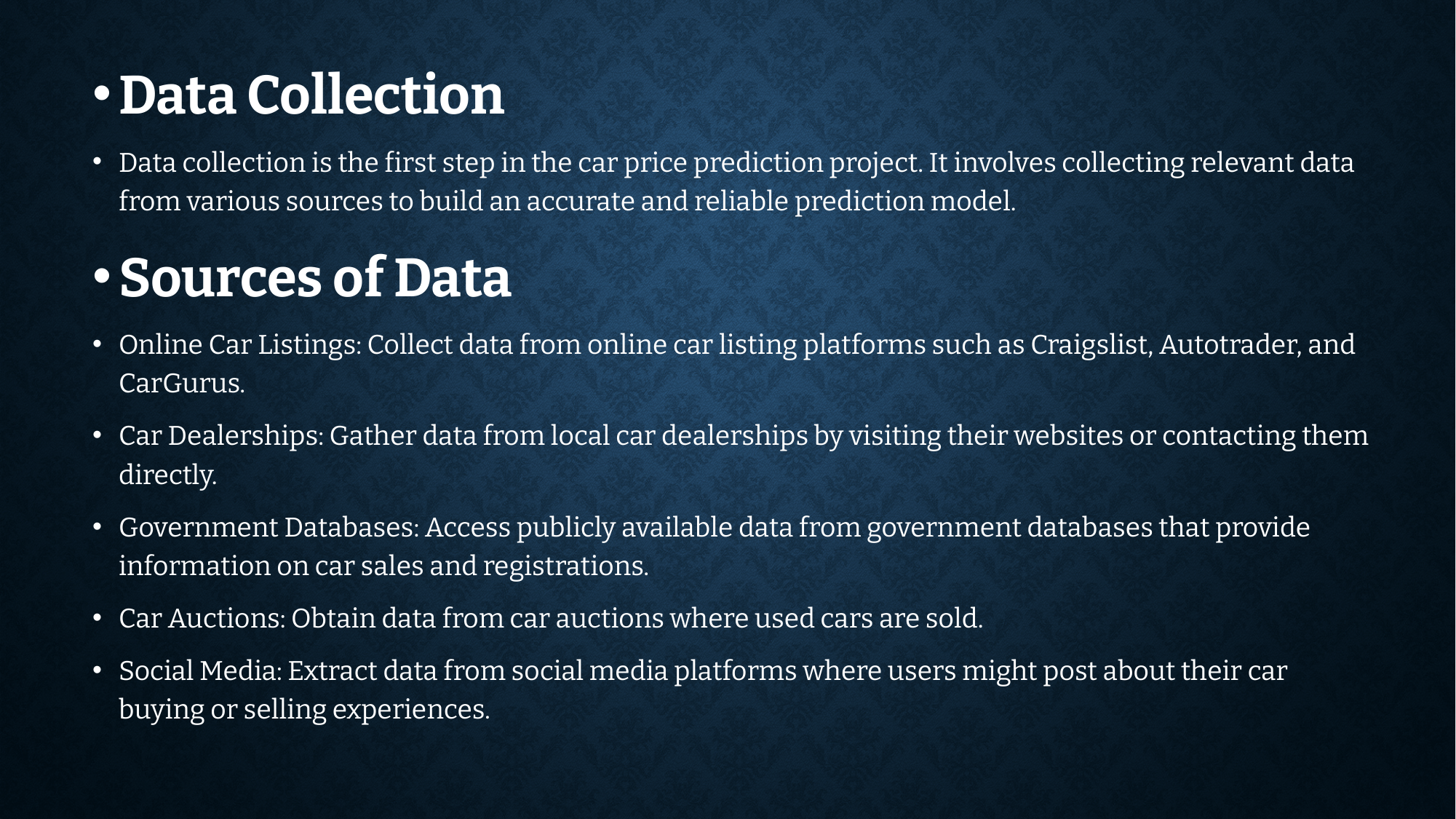

Data Collection
Data collection is the first step in the car price prediction project. It involves collecting relevant data from various sources to build an accurate and reliable prediction model.
Sources of Data
Online Car Listings: Collect data from online car listing platforms such as Craigslist, Autotrader, and CarGurus.
Car Dealerships: Gather data from local car dealerships by visiting their websites or contacting them directly.
Government Databases: Access publicly available data from government databases that provide information on car sales and registrations.
Car Auctions: Obtain data from car auctions where used cars are sold.
Social Media: Extract data from social media platforms where users might post about their car buying or selling experiences.